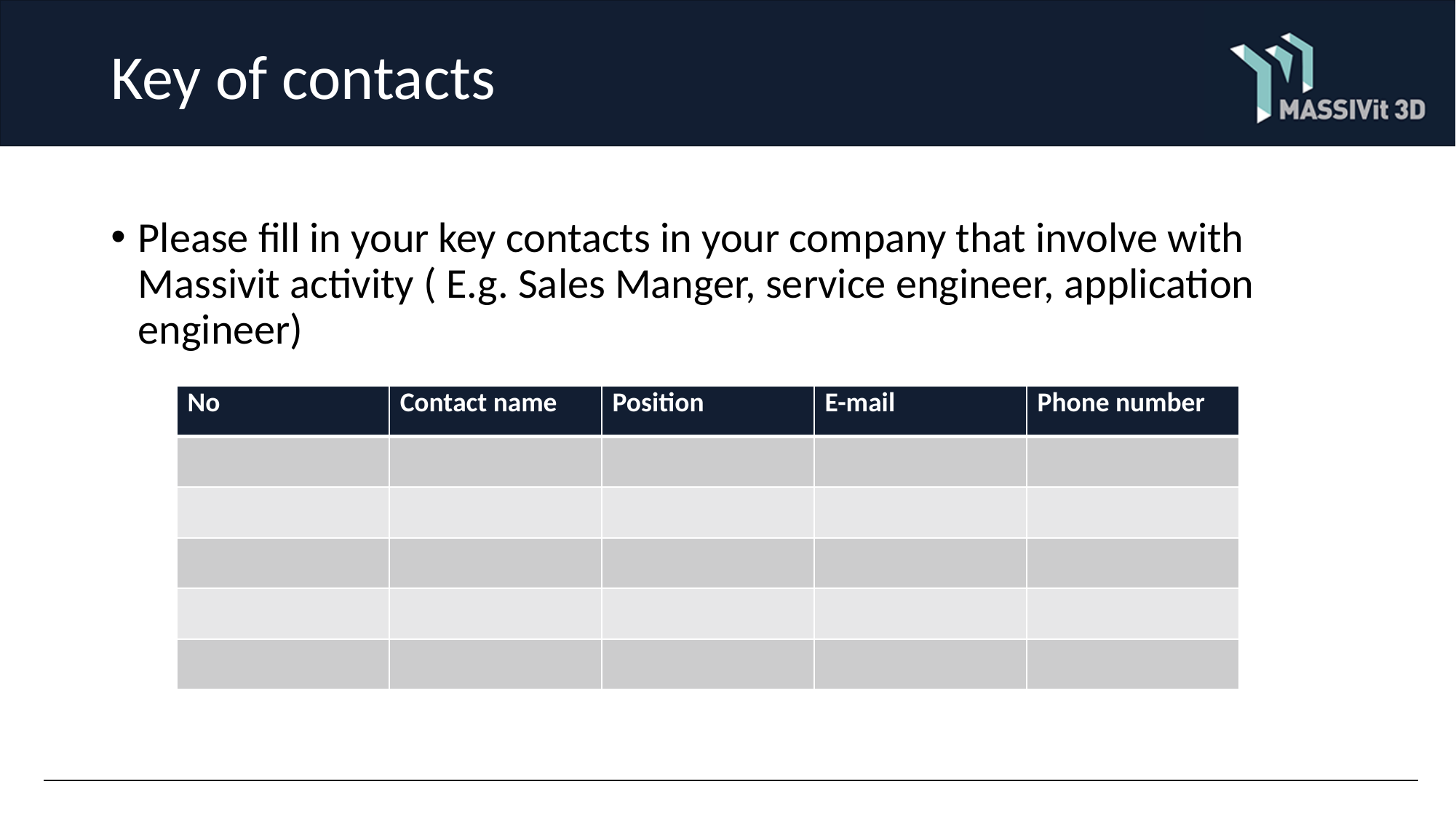

# Key of contacts
Please fill in your key contacts in your company that involve with Massivit activity ( E.g. Sales Manger, service engineer, application engineer)
| No | Contact name | Position | E-mail | Phone number |
| --- | --- | --- | --- | --- |
|  |  |  |  |  |
|  |  |  |  |  |
|  |  |  |  |  |
|  |  |  |  |  |
|  |  |  |  |  |